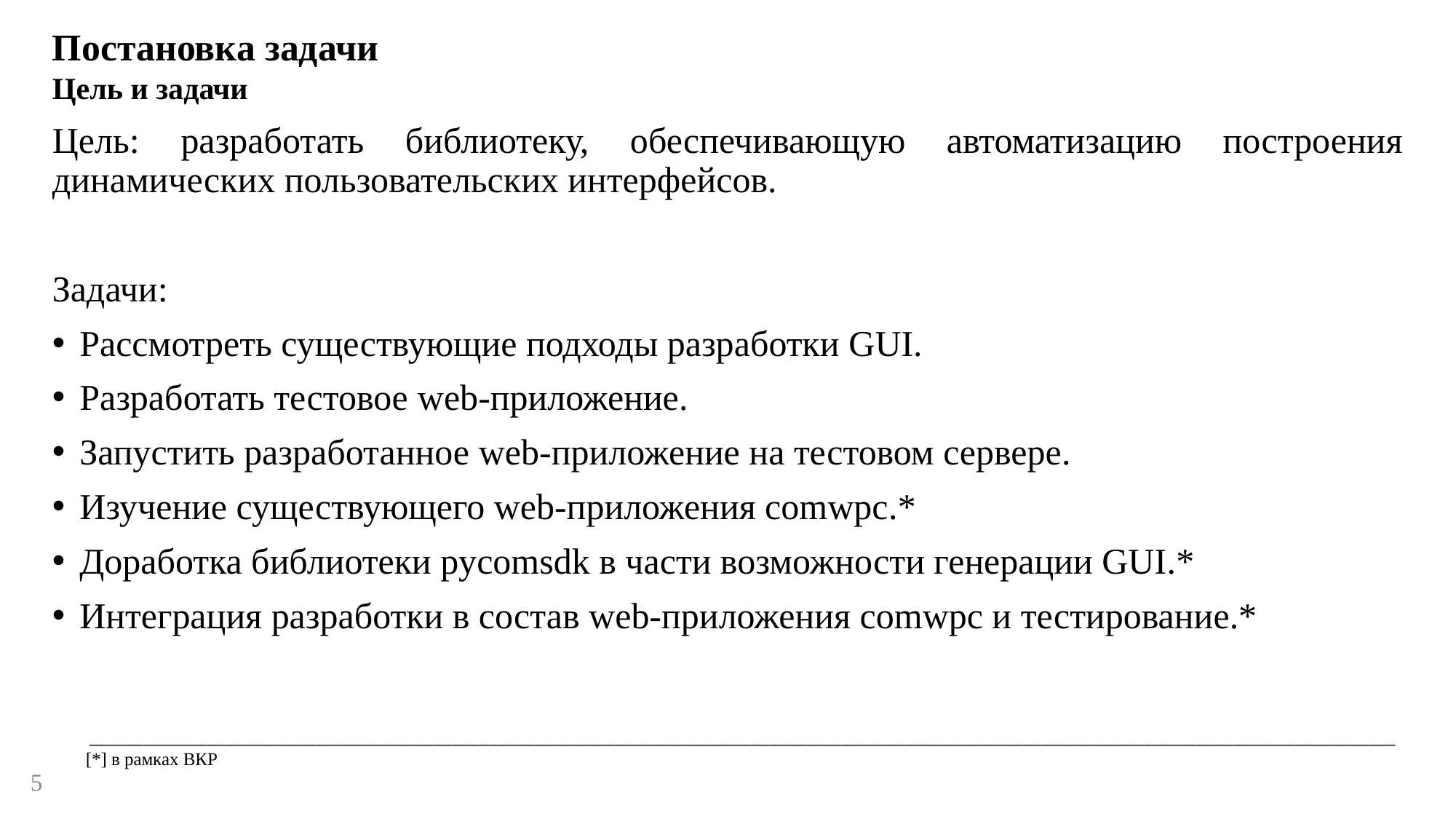

Постановка задачи
Цель и задачи

Цель: разработать библиотеку, обеспечивающую автоматизацию построения динамических пользовательских интерфейсов.

Задачи:
Рассмотреть существующие подходы разработки GUI.
Разработать тестовое web-приложение.
Запустить разработанное web-приложение на тестовом сервере.
Изучение существующего web-приложения comwpc.*
Доработка библиотеки pycomsdk в части возможности генерации GUI.*
Интеграция разработки в состав web-приложения comwpc и тестирование.*

________________________________________________________________________________________________________________________________________________
[*] в рамках ВКР
5